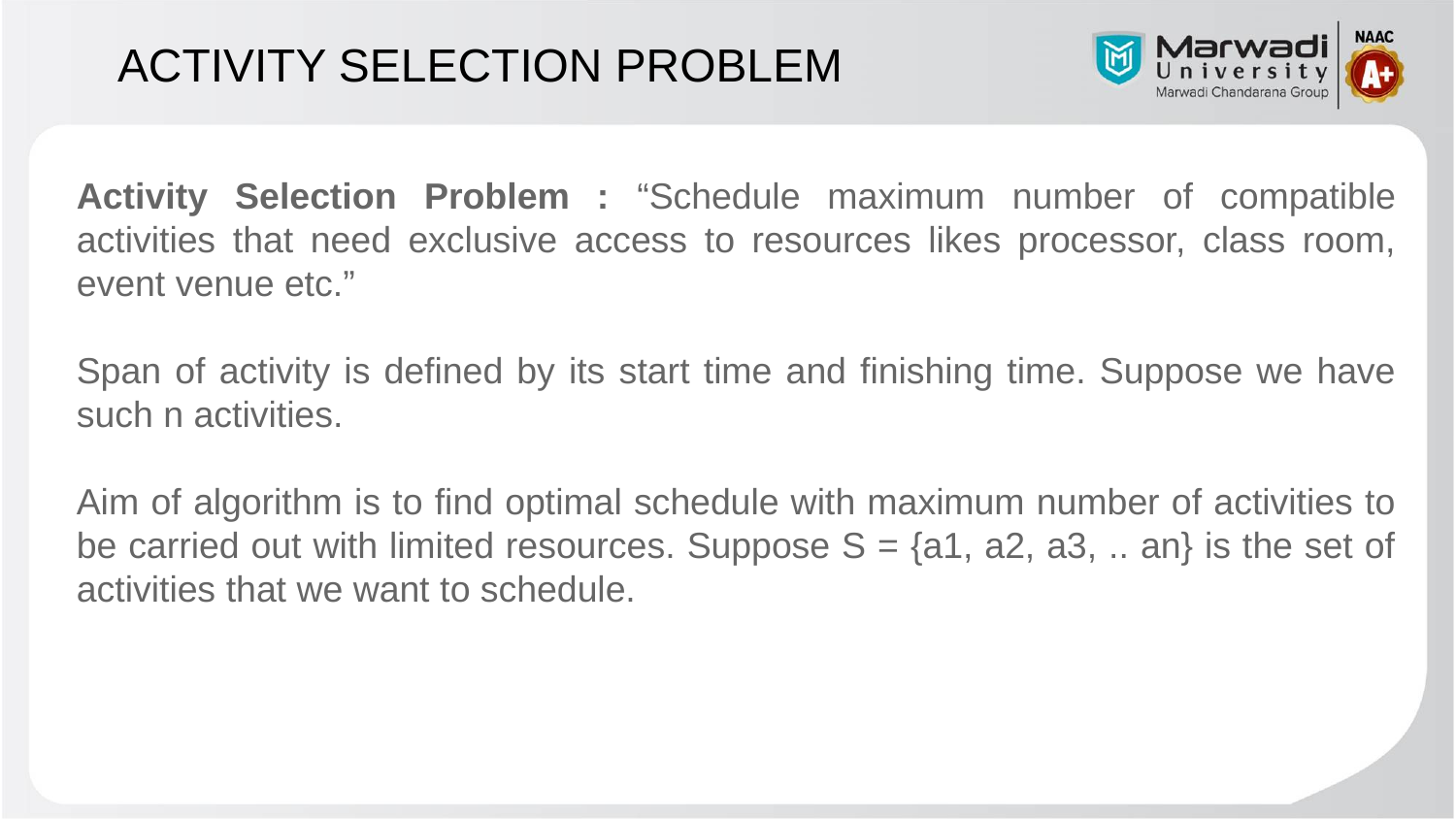

ACTIVITY SELECTION PROBLEM
Activity Selection Problem : “Schedule maximum number of compatible activities that need exclusive access to resources likes processor, class room, event venue etc.”

Span of activity is defined by its start time and finishing time. Suppose we have such n activities.

Aim of algorithm is to find optimal schedule with maximum number of activities to be carried out with limited resources. Suppose S = {a1, a2, a3, .. an} is the set of activities that we want to schedule.